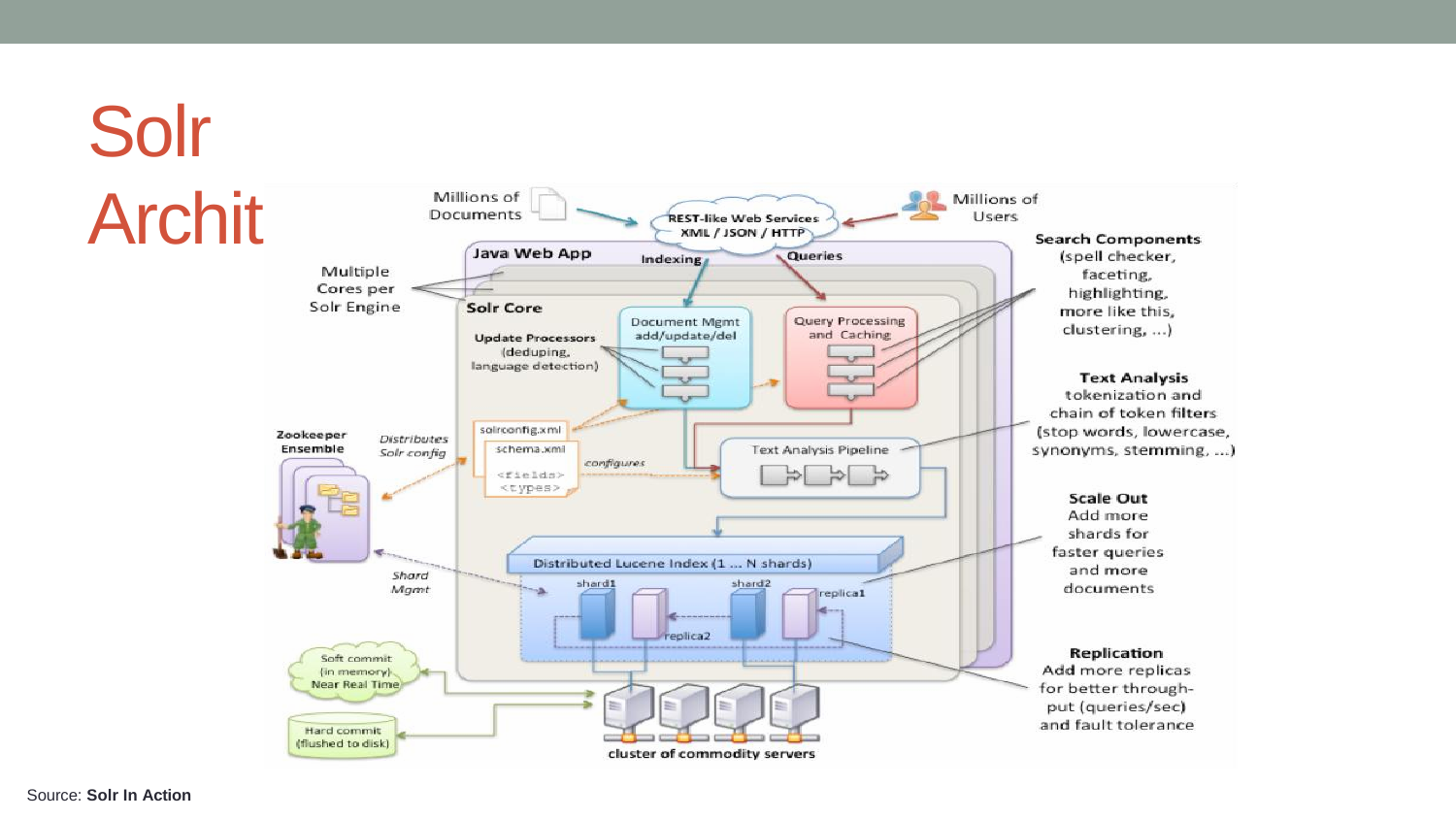

# Solr Architecture

Source: Solr In Action